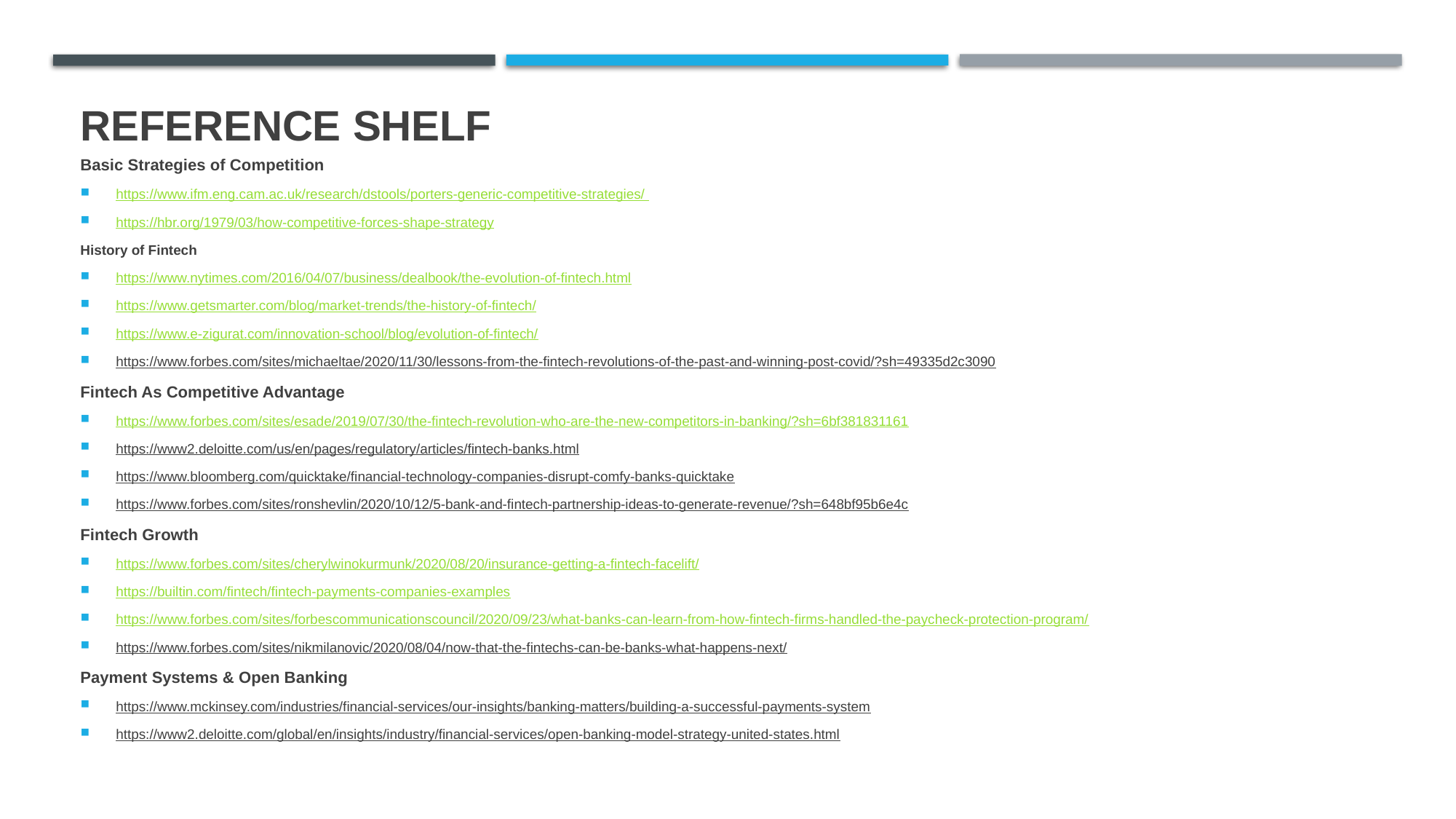

# Reference shelf
Basic Strategies of Competition
https://www.ifm.eng.cam.ac.uk/research/dstools/porters-generic-competitive-strategies/
https://hbr.org/1979/03/how-competitive-forces-shape-strategy
History of Fintech
https://www.nytimes.com/2016/04/07/business/dealbook/the-evolution-of-fintech.html
https://www.getsmarter.com/blog/market-trends/the-history-of-fintech/
https://www.e-zigurat.com/innovation-school/blog/evolution-of-fintech/
https://www.forbes.com/sites/michaeltae/2020/11/30/lessons-from-the-fintech-revolutions-of-the-past-and-winning-post-covid/?sh=49335d2c3090
Fintech As Competitive Advantage
https://www.forbes.com/sites/esade/2019/07/30/the-fintech-revolution-who-are-the-new-competitors-in-banking/?sh=6bf381831161
https://www2.deloitte.com/us/en/pages/regulatory/articles/fintech-banks.html
https://www.bloomberg.com/quicktake/financial-technology-companies-disrupt-comfy-banks-quicktake
https://www.forbes.com/sites/ronshevlin/2020/10/12/5-bank-and-fintech-partnership-ideas-to-generate-revenue/?sh=648bf95b6e4c
Fintech Growth
https://www.forbes.com/sites/cherylwinokurmunk/2020/08/20/insurance-getting-a-fintech-facelift/
https://builtin.com/fintech/fintech-payments-companies-examples
https://www.forbes.com/sites/forbescommunicationscouncil/2020/09/23/what-banks-can-learn-from-how-fintech-firms-handled-the-paycheck-protection-program/
https://www.forbes.com/sites/nikmilanovic/2020/08/04/now-that-the-fintechs-can-be-banks-what-happens-next/
Payment Systems & Open Banking
https://www.mckinsey.com/industries/financial-services/our-insights/banking-matters/building-a-successful-payments-system
https://www2.deloitte.com/global/en/insights/industry/financial-services/open-banking-model-strategy-united-states.html